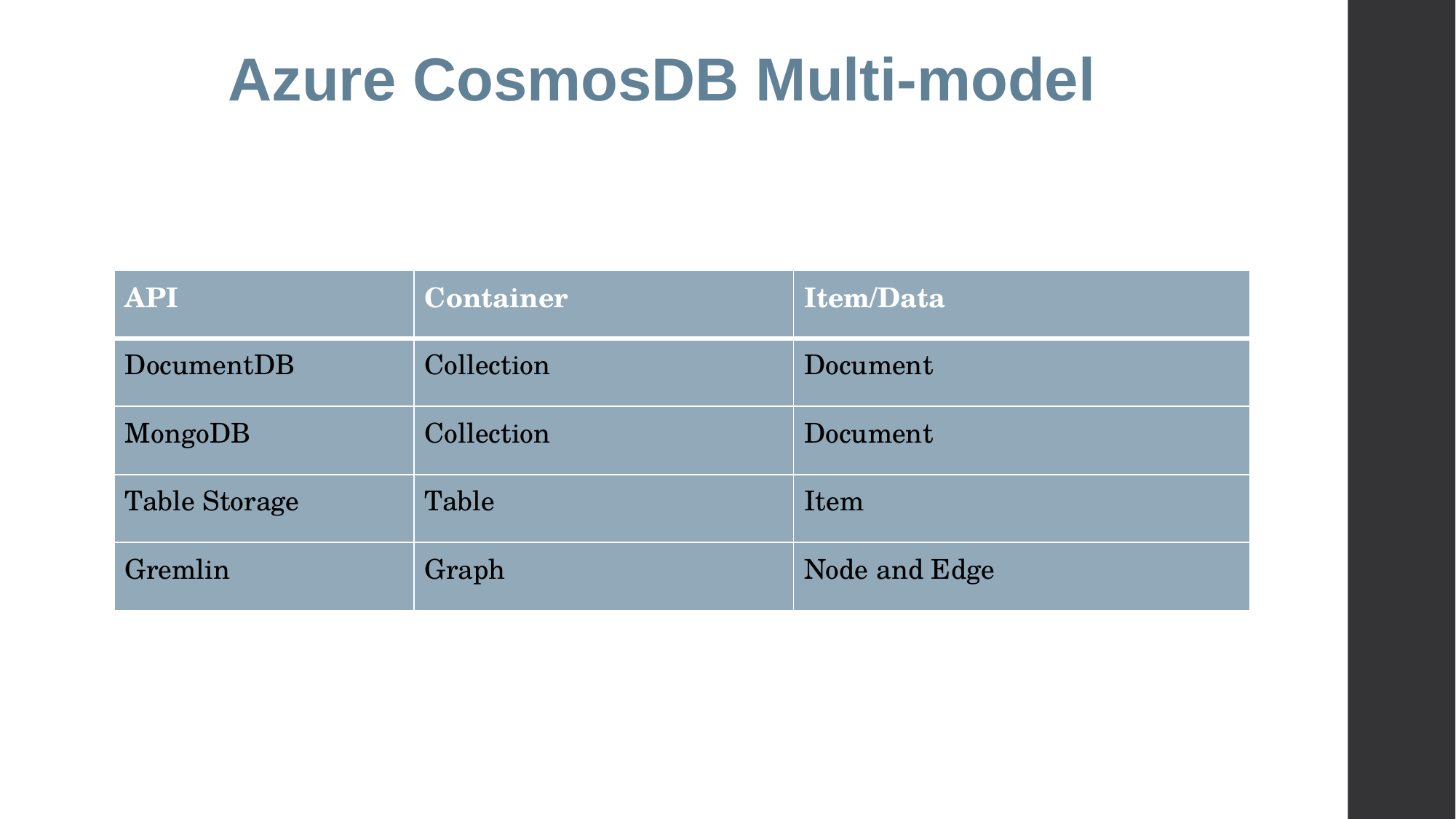

Azure CosmosDB Multi-model
| API | Container | Item/Data |
| --- | --- | --- |
| DocumentDB | Collection | Document |
| MongoDB | Collection | Document |
| Table Storage | Table | Item |
| Gremlin | Graph | Node and Edge |